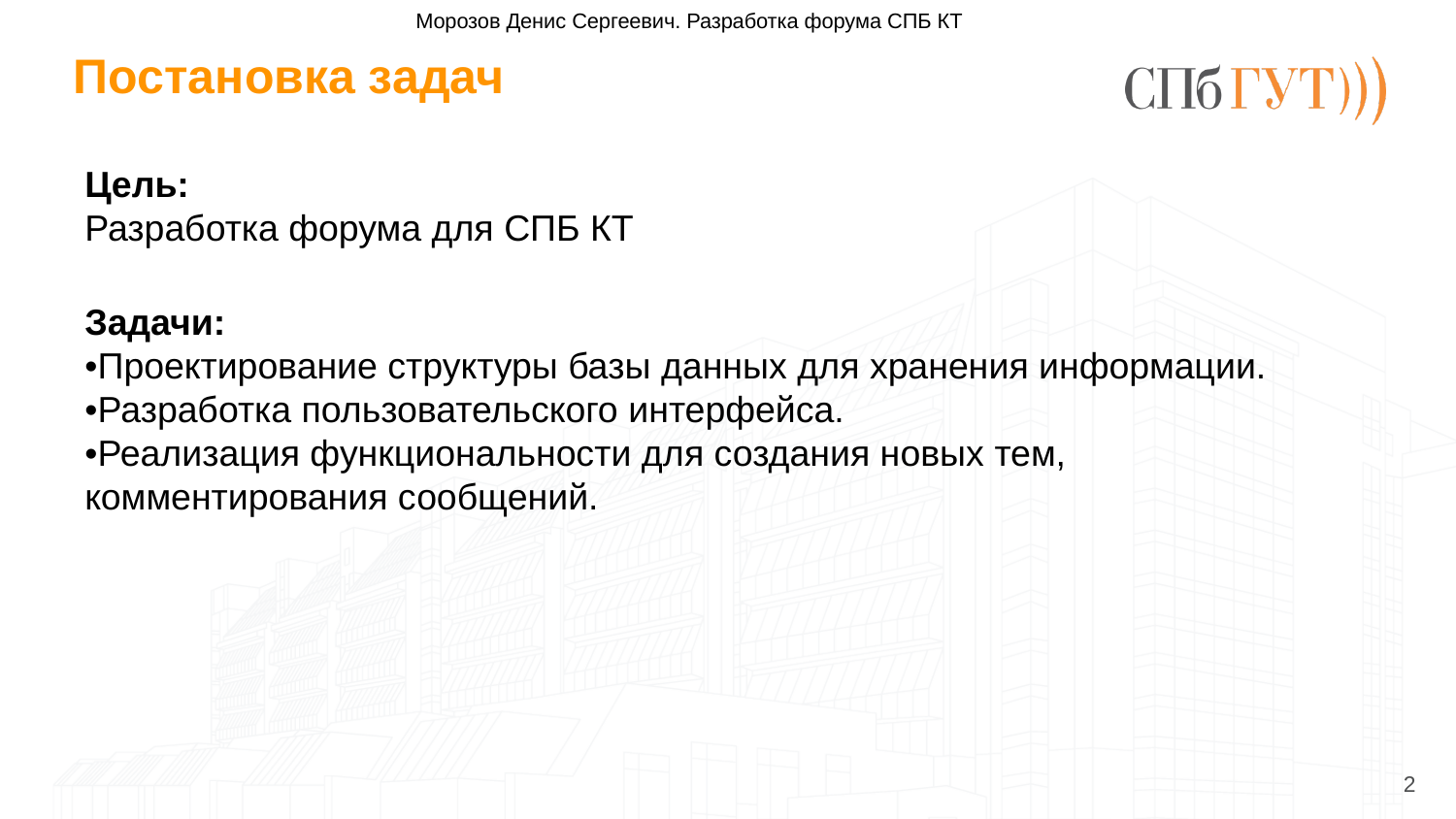

Морозов Денис Сергеевич. Разработка форума СПБ КТ
# Постановка задач
Цель:
Разработка форума для СПБ КТ
Задачи:
•Проектирование структуры базы данных для хранения информации.
•Разработка пользовательского интерфейса.
•Реализация функциональности для создания новых тем, комментирования сообщений.
2